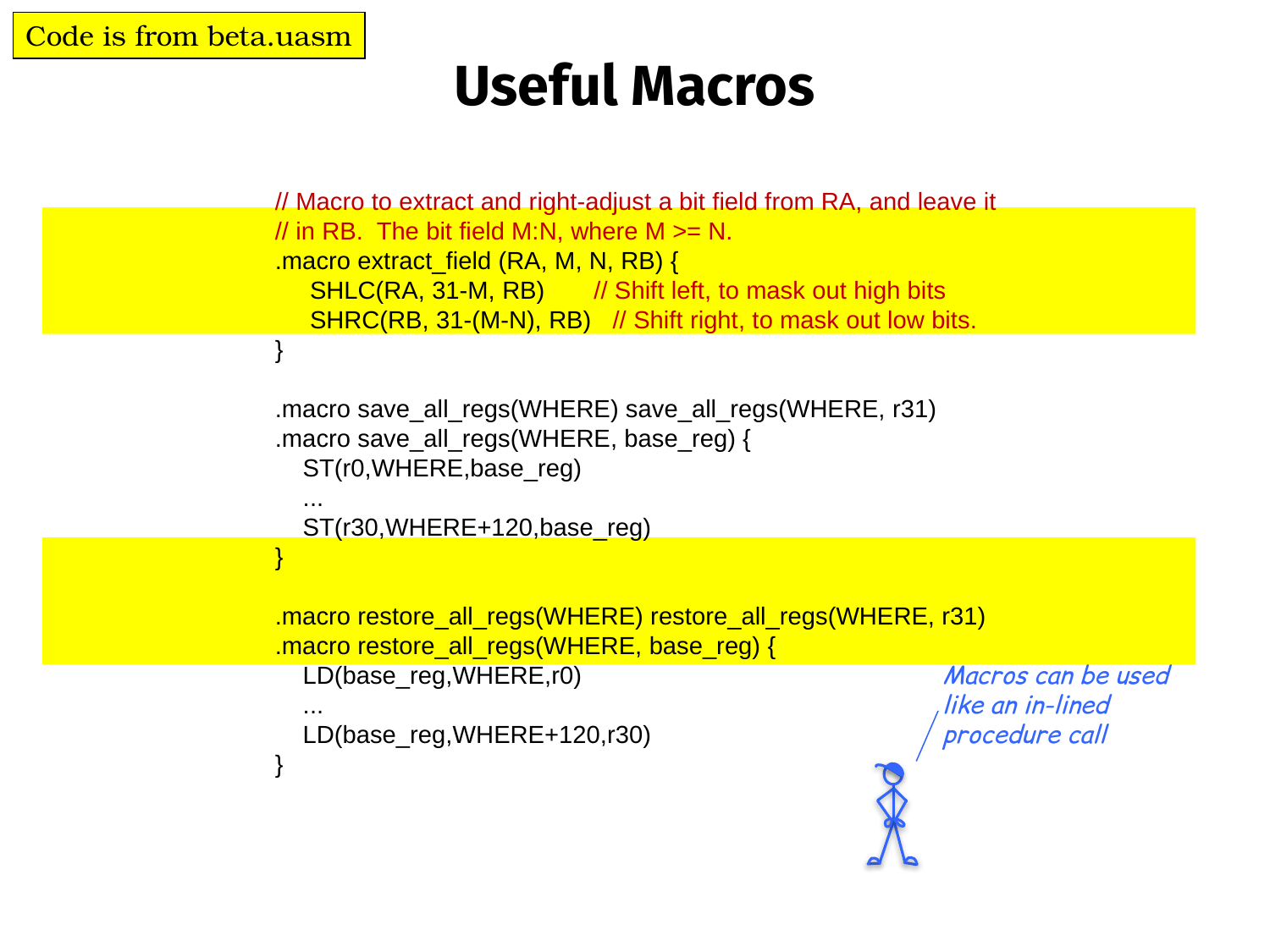

Code is from beta.uasm
# Useful Macros

// Macro to extract and right-adjust a bit field from RA, and leave it
// in RB.  The bit field M:N, where M >= N.
.macro extract_field (RA, M, N, RB) {
     SHLC(RA, 31-M, RB)       // Shift left, to mask out high bits
     SHRC(RB, 31-(M-N), RB)   // Shift right, to mask out low bits.
}

.macro save_all_regs(WHERE) save_all_regs(WHERE, r31)
.macro save_all_regs(WHERE, base_reg) {
    ST(r0,WHERE,base_reg)
    ...
    ST(r30,WHERE+120,base_reg)
}

.macro restore_all_regs(WHERE) restore_all_regs(WHERE, r31)
.macro restore_all_regs(WHERE, base_reg) {
    LD(base_reg,WHERE,r0)
    ...
    LD(base_reg,WHERE+120,r30)
}

Macros can be used like an in-lined procedure call